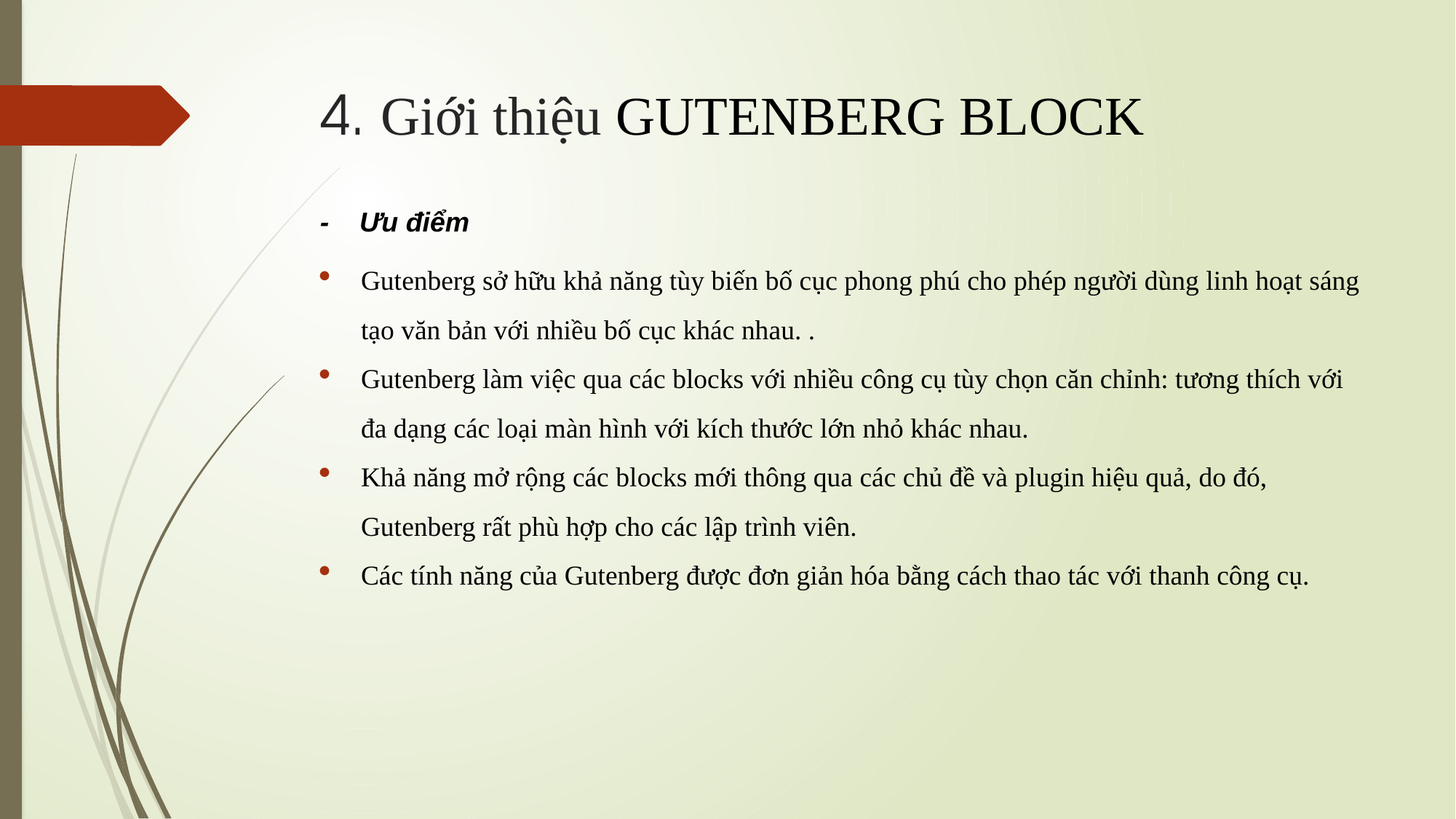

# 4. Giới thiệu GUTENBERG BLOCK
-    Ưu điểm
Gutenberg sở hữu khả năng tùy biến bố cục phong phú cho phép người dùng linh hoạt sáng tạo văn bản với nhiều bố cục khác nhau. .
Gutenberg làm việc qua các blocks với nhiều công cụ tùy chọn căn chỉnh: tương thích với đa dạng các loại màn hình với kích thước lớn nhỏ khác nhau.
Khả năng mở rộng các blocks mới thông qua các chủ đề và plugin hiệu quả, do đó, Gutenberg rất phù hợp cho các lập trình viên.
Các tính năng của Gutenberg được đơn giản hóa bằng cách thao tác với thanh công cụ.